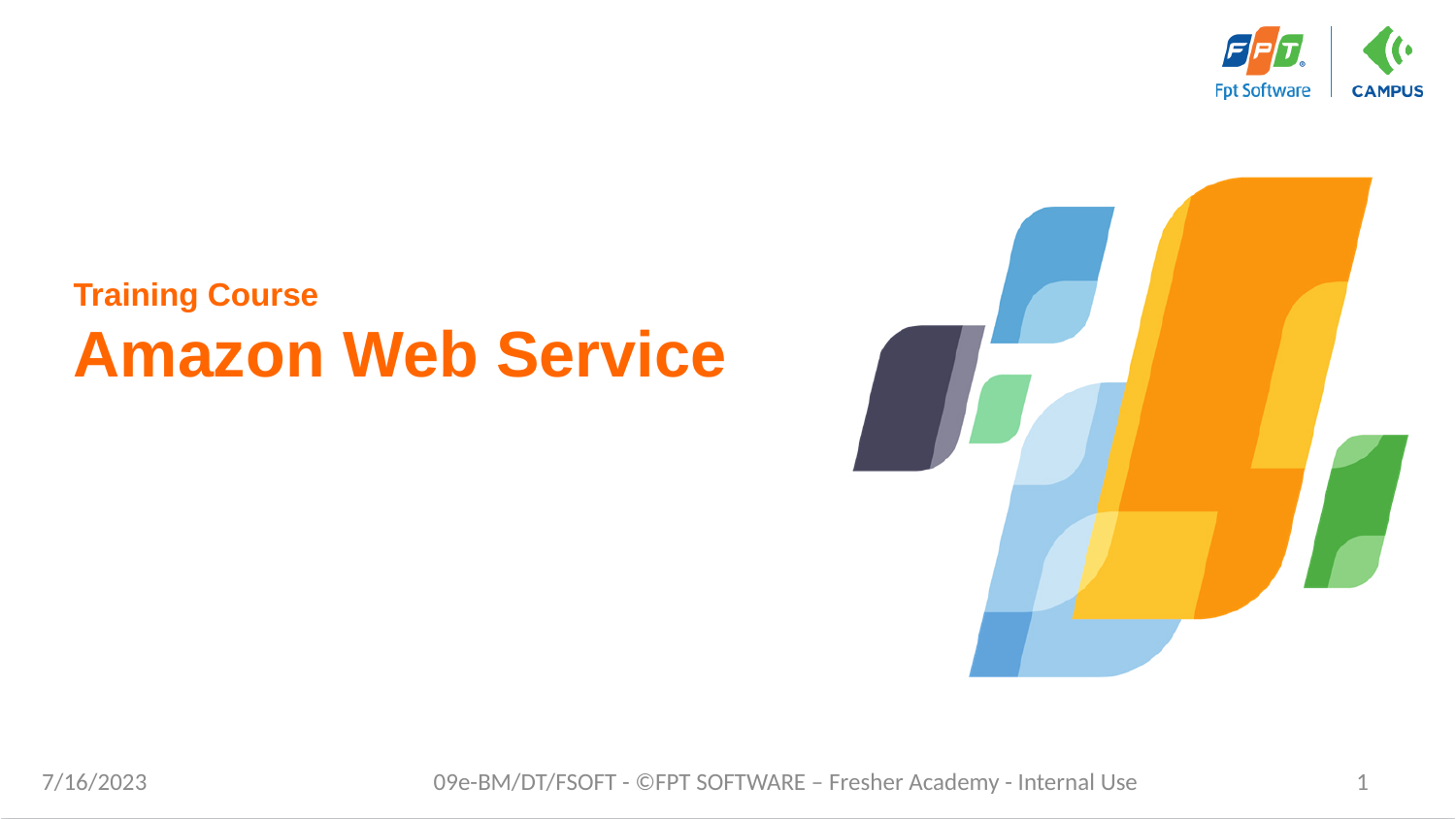

# Training Course Amazon Web Service
7/16/2023
09e-BM/DT/FSOFT - ©FPT SOFTWARE – Fresher Academy - Internal Use
1